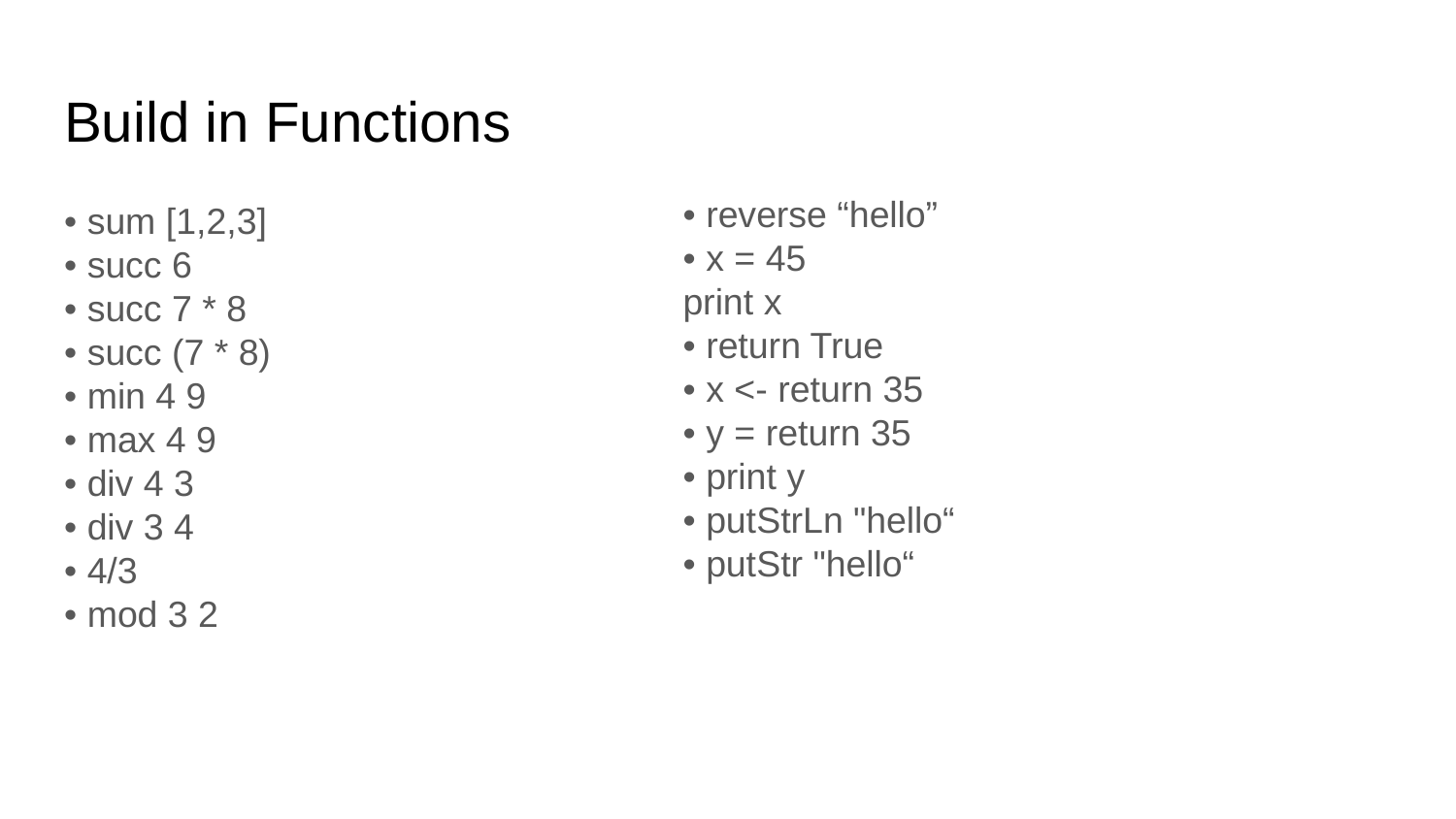

# Build in Functions
• reverse “hello”
• x = 45
print x
• return True
• x <- return 35
• y = return 35
• print y
• putStrLn "hello“
• putStr "hello“

• sum [1,2,3]
• succ 6
• succ 7 * 8
• succ (7 * 8)
• min 4 9
• max 4 9
• div 4 3
• div 3 4
• 4/3
• mod 3 2